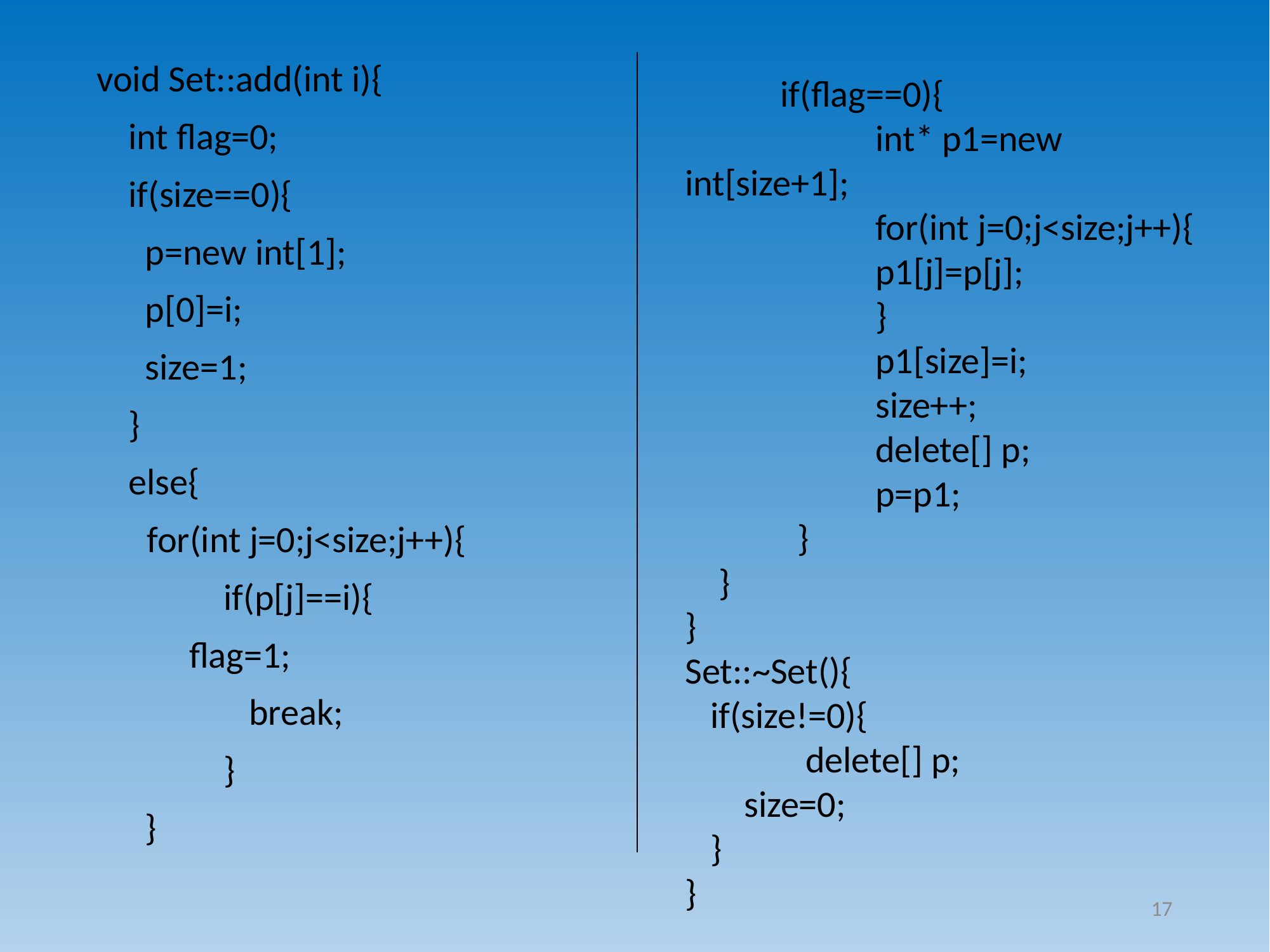

void Set::add(int i){
	int flag=0;
	if(size==0){
	  p=new int[1];
	  p[0]=i;
	  size=1;
	}
	else{
      for(int j=0;j<size;j++){
		if(p[j]==i){
           flag=1;
		   break;
		}
	  }
 	if(flag==0){
		int* p1=new int[size+1];
		for(int j=0;j<size;j++){
          		p1[j]=p[j];
		}
		p1[size]=i;
		size++;
		delete[] p;
		p=p1;
	  }
    }
}
Set::~Set(){
   if(size!=0){
	   delete[] p;
       size=0;
   }
}
17